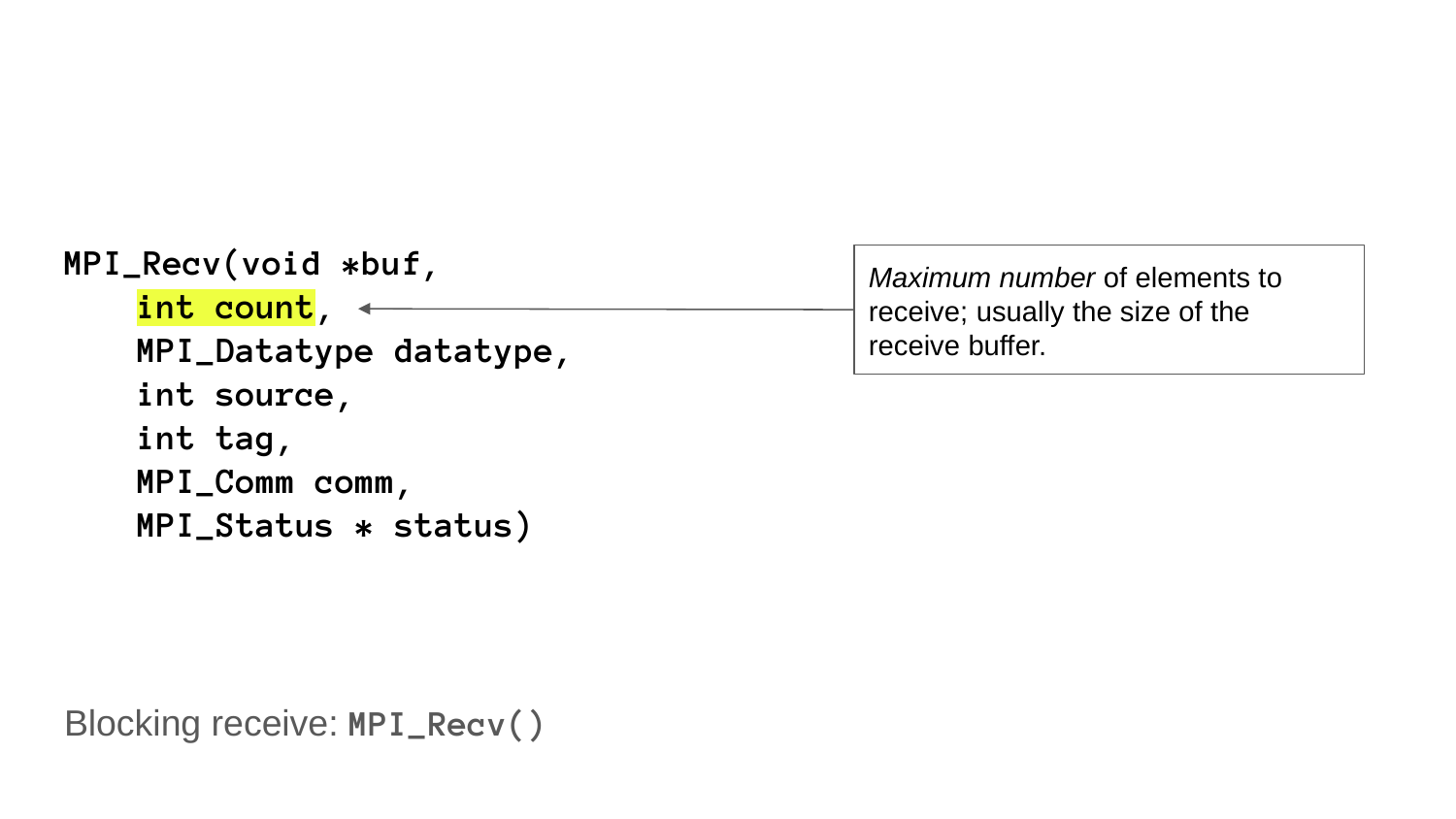

MPI_Recv(void *buf,
int count,
MPI_Datatype datatype,
int source,
int tag,
MPI_Comm comm,
MPI_Status * status)

Maximum number of elements to receive; usually the size of the receive buffer.
Blocking receive: MPI_Recv()